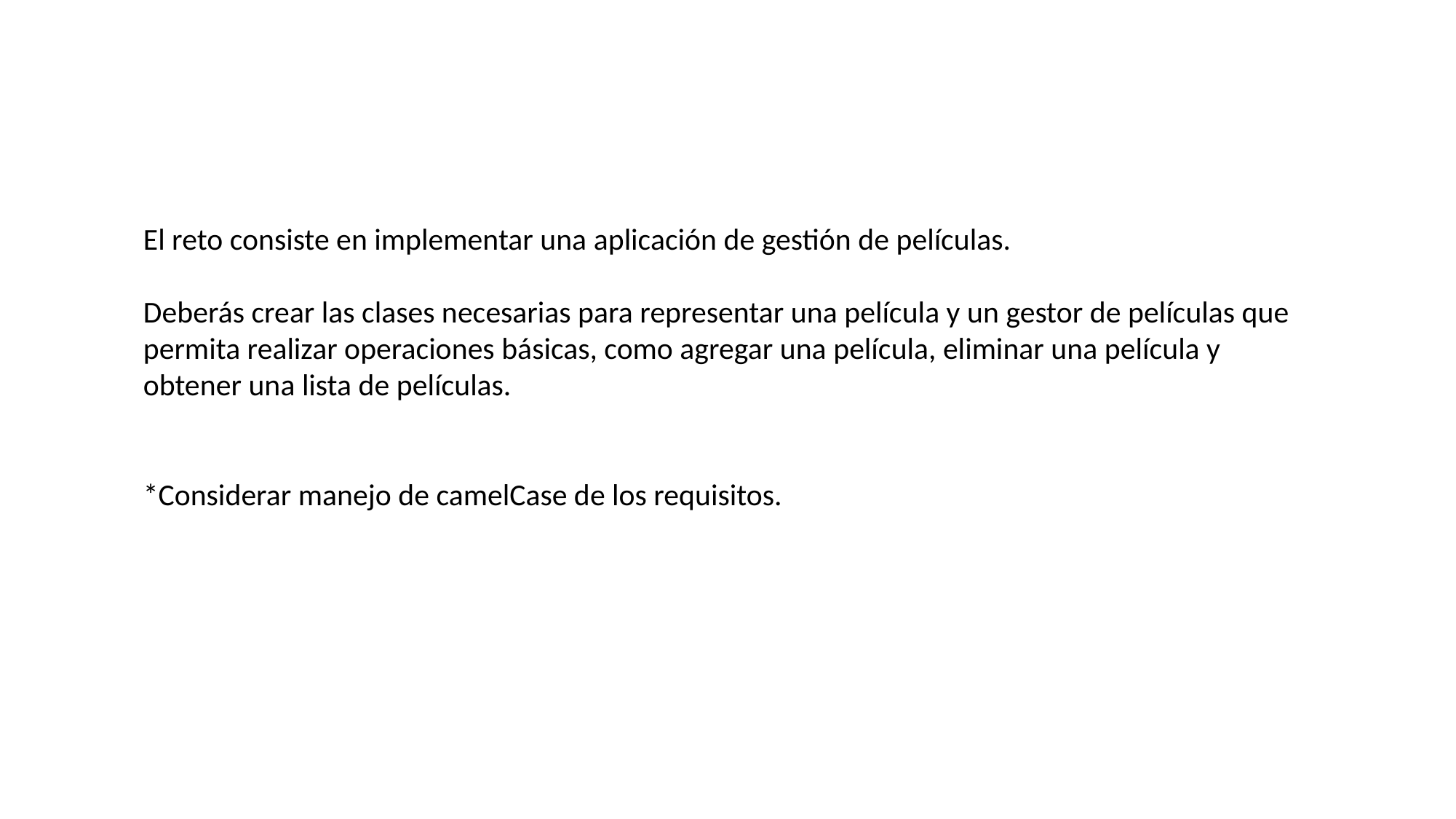

El reto consiste en implementar una aplicación de gestión de películas.

Deberás crear las clases necesarias para representar una película y un gestor de películas que permita realizar operaciones básicas, como agregar una película, eliminar una película y obtener una lista de películas.

*Considerar manejo de camelCase de los requisitos.